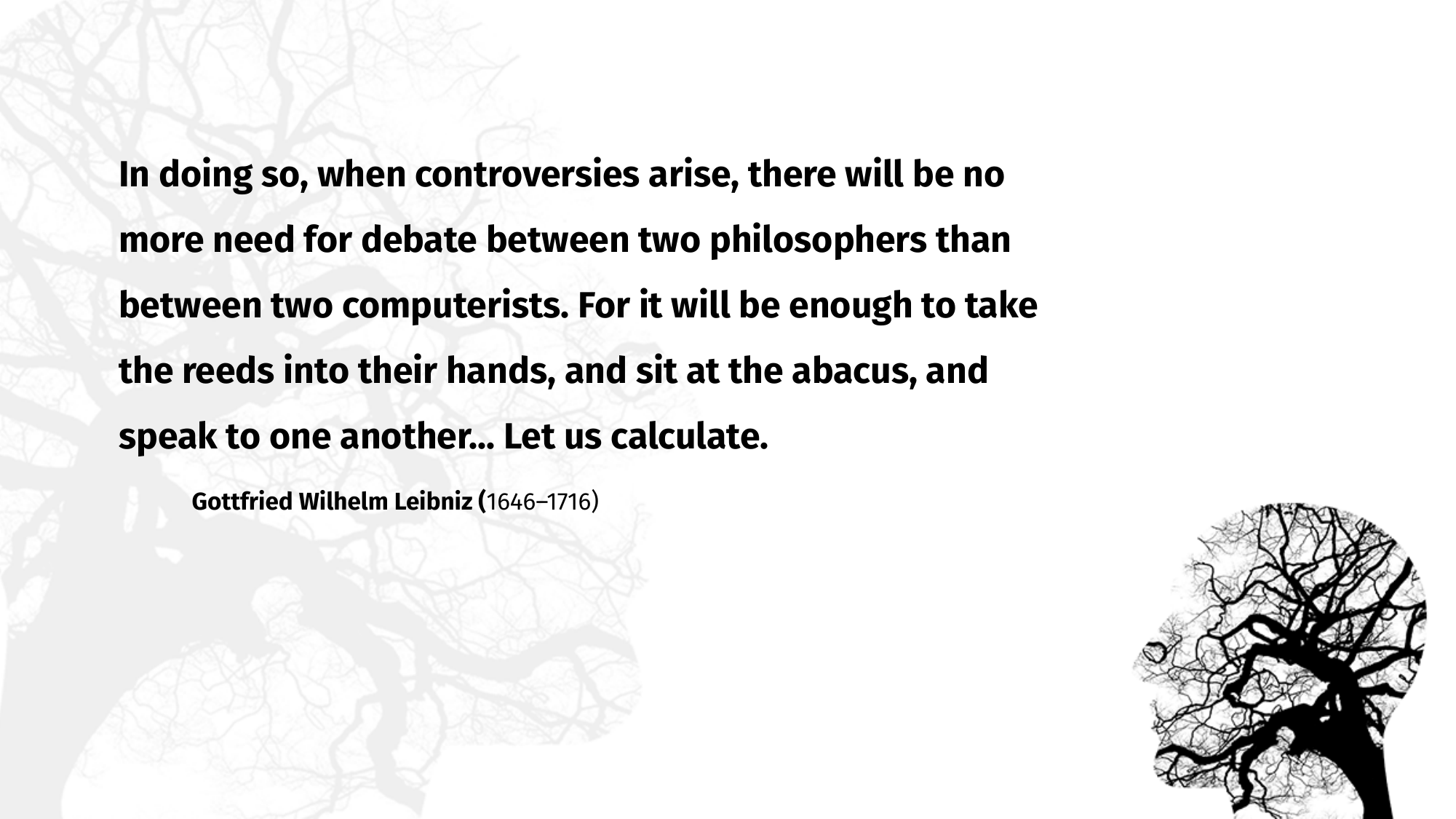

In doing so, when controversies arise, there will be no more need for debate between two philosophers than between two computerists. For it will be enough to take the reeds into their hands, and sit at the abacus, and speak to one another... Let us calculate.
             Gottfried Wilhelm Leibniz (1646–1716)